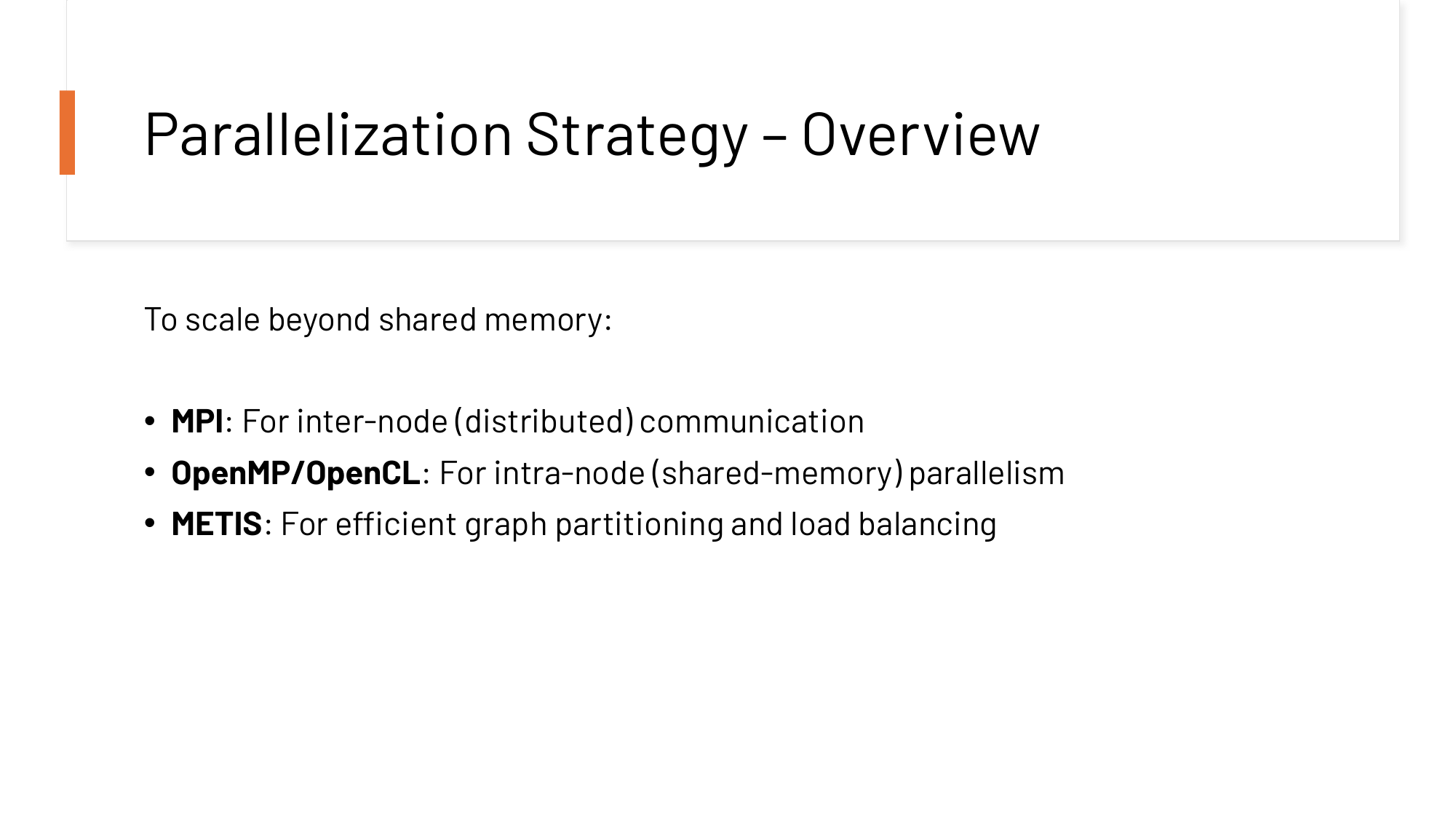

# Parallelization Strategy – Overview

To scale beyond shared memory:

MPI: For inter-node (distributed) communication
OpenMP/OpenCL: For intra-node (shared-memory) parallelism
METIS: For efficient graph partitioning and load balancing